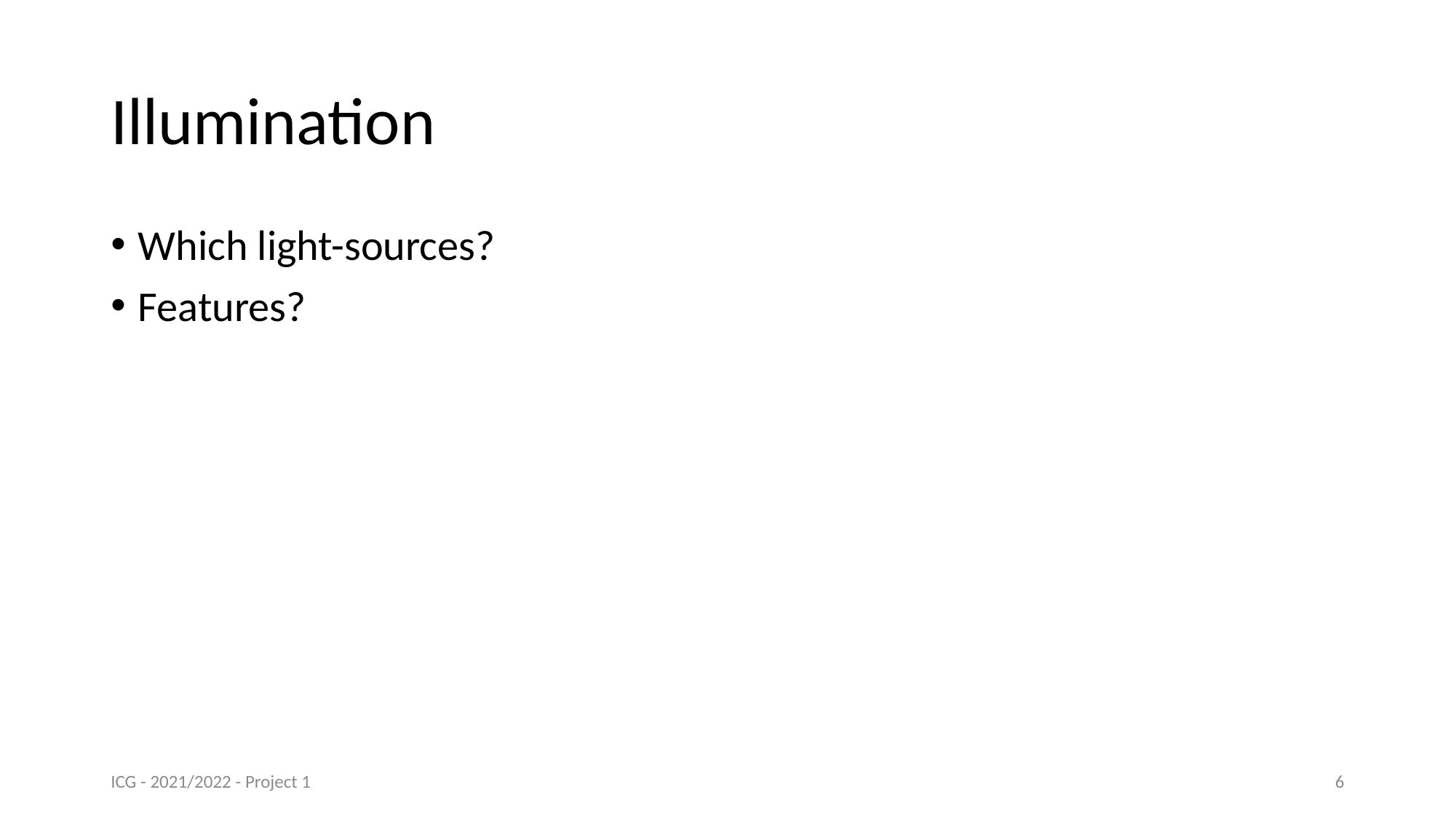

# Illumination
Which light-sources?
Features?
ICG - 2021/2022 - Project 1
6